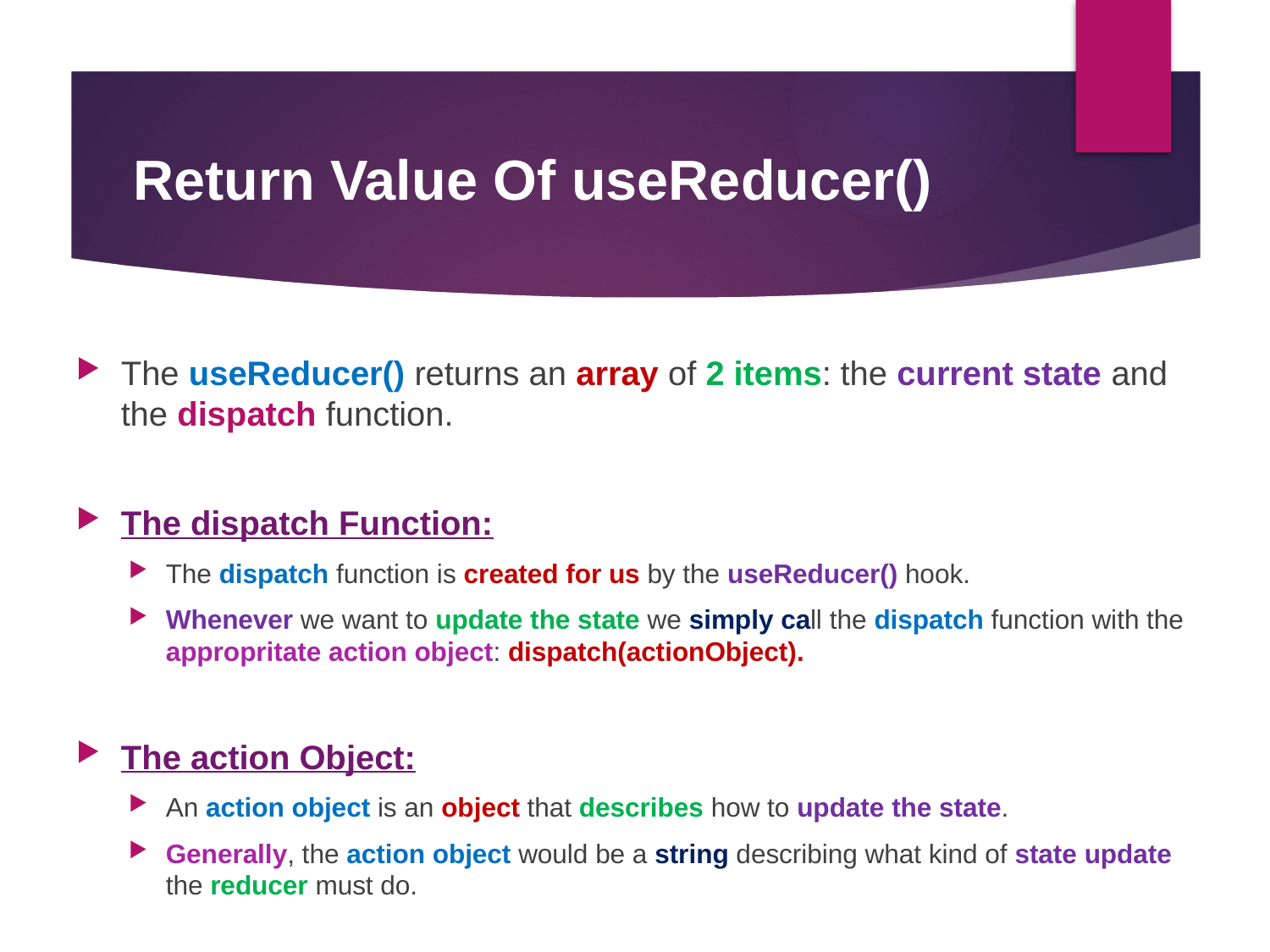

#
Return Value Of useReducer()
The useReducer() returns an array of 2 items: the current state and the dispatch function.

The dispatch Function:
The dispatch function is created for us by the useReducer() hook.
Whenever we want to update the state we simply call the dispatch function with the appropritate action object: dispatch(actionObject).

The action Object:
An action object is an object that describes how to update the state.
Generally, the action object would be a string describing what kind of state update the reducer must do.